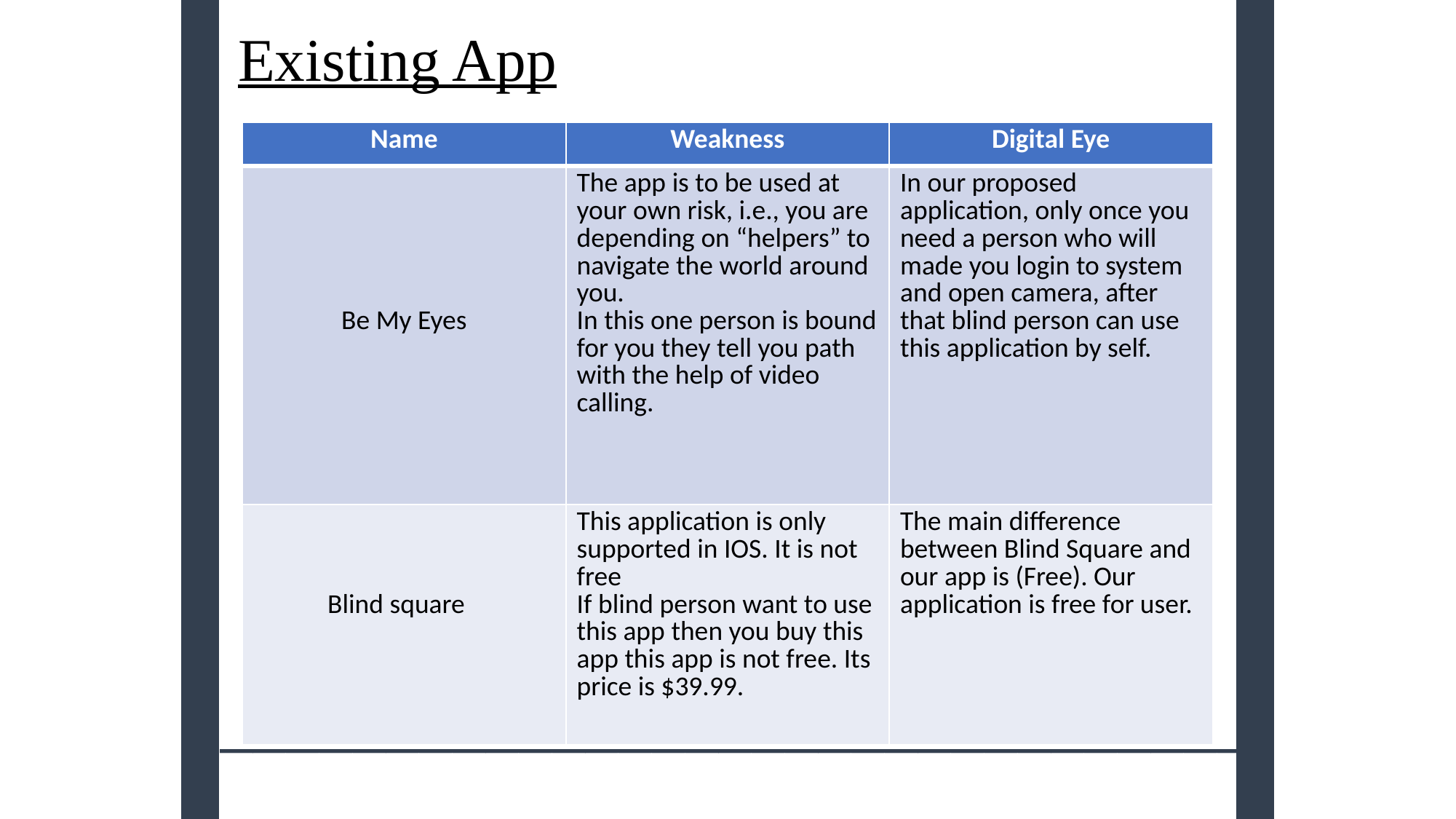

Existing App
| Name | Weakness | Digital Eye |
| --- | --- | --- |
| Be My Eyes | The app is to be used at your own risk, i.e., you are depending on “helpers” to navigate the world around you. In this one person is bound for you they tell you path with the help of video calling. | In our proposed application, only once you need a person who will made you login to system and open camera, after that blind person can use this application by self. |
| Blind square | This application is only supported in IOS. It is not free If blind person want to use this app then you buy this app this app is not free. Its price is $39.99. | The main difference between Blind Square and our app is (Free). Our application is free for user. |

_______________________________